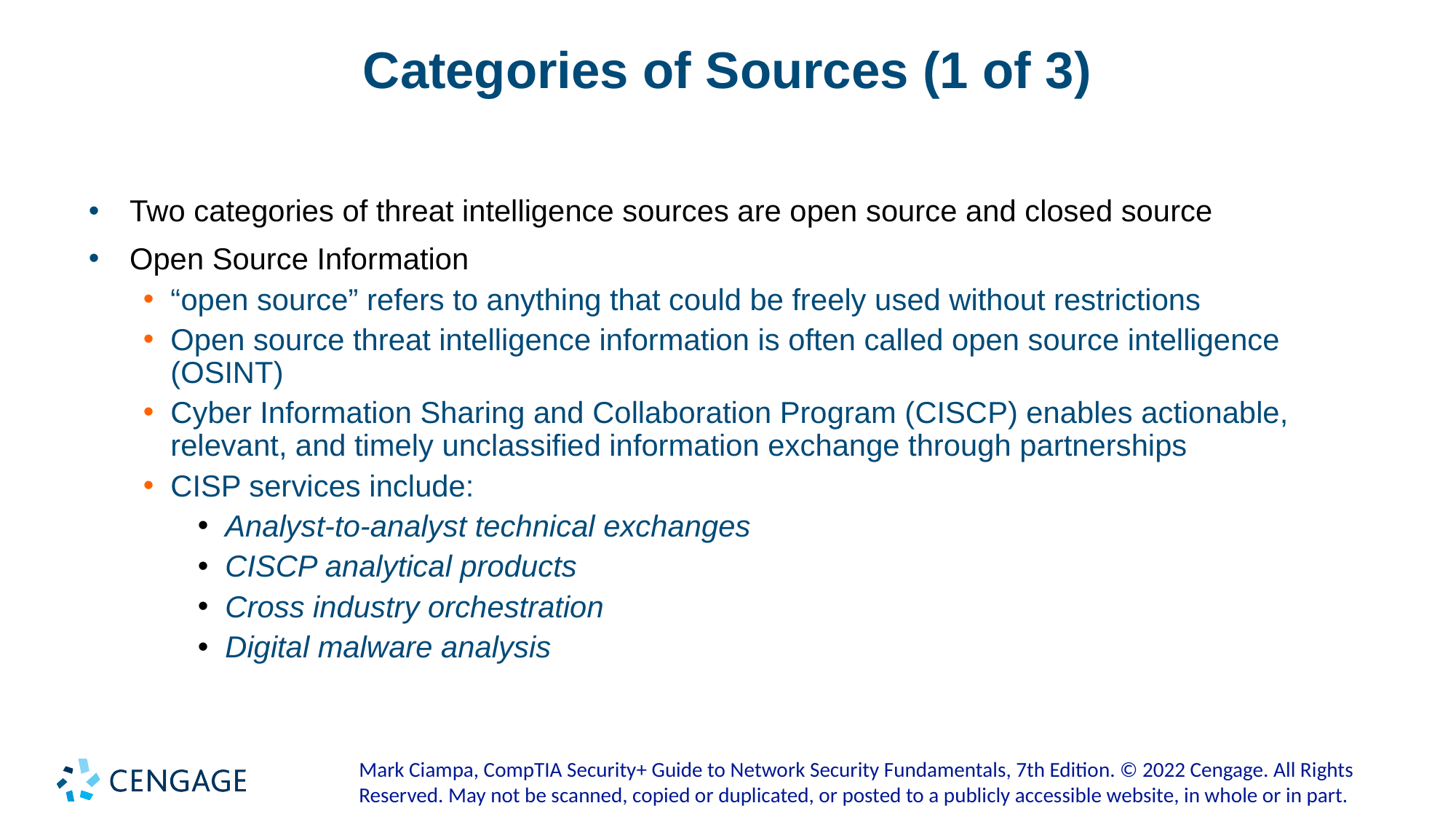

# Categories of Sources (1 of 3)
Two categories of threat intelligence sources are open source and closed source
Open Source Information
“open source” refers to anything that could be freely used without restrictions
Open source threat intelligence information is often called open source intelligence (OSINT)
Cyber Information Sharing and Collaboration Program (CISCP) enables actionable, relevant, and timely unclassified information exchange through partnerships
CISP services include:
Analyst-to-analyst technical exchanges
CISCP analytical products
Cross industry orchestration
Digital malware analysis